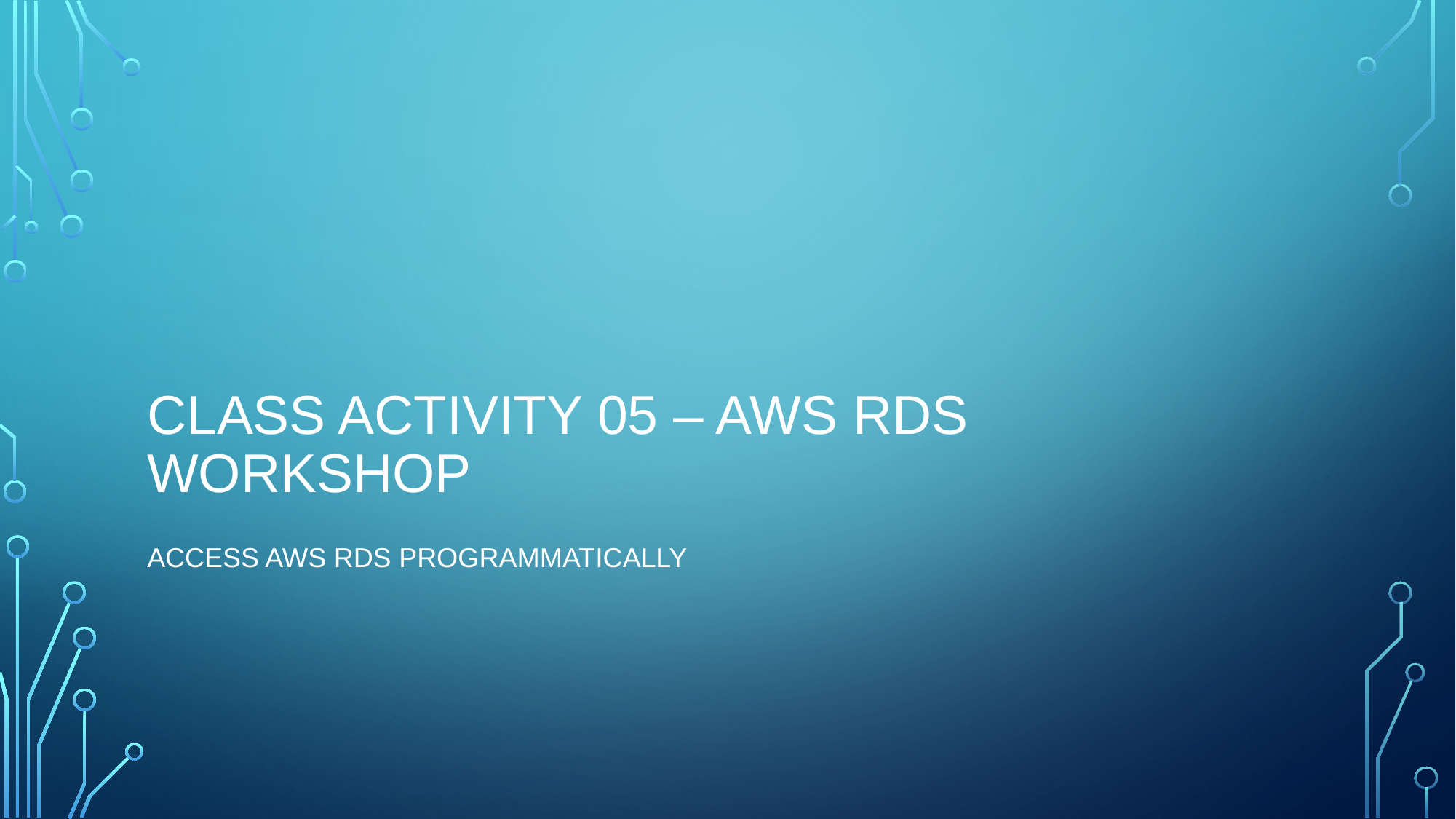

# Class Activity 05 – AWS RDS Workshop
Access AWS RDS Programmatically